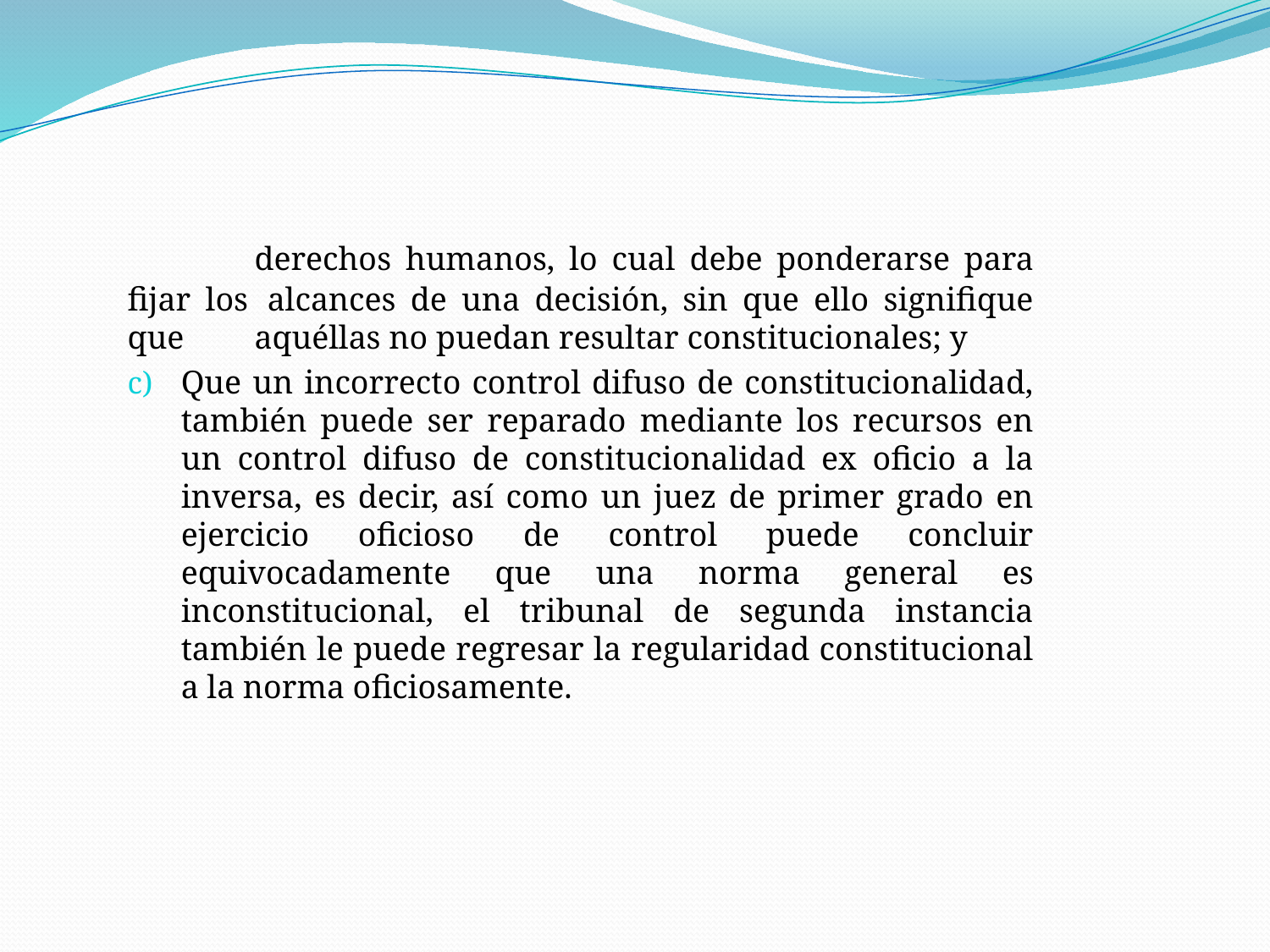

#
	derechos humanos, lo cual debe ponderarse para fijar los 	alcances de una decisión, sin que ello signifique que 	aquéllas no puedan resultar constitucionales; y
Que un incorrecto control difuso de constitucionalidad, también puede ser reparado mediante los recursos en un control difuso de constitucionalidad ex oficio a la inversa, es decir, así como un juez de primer grado en ejercicio oficioso de control puede concluir equivocadamente que una norma general es inconstitucional, el tribunal de segunda instancia también le puede regresar la regularidad constitucional a la norma oficiosamente.